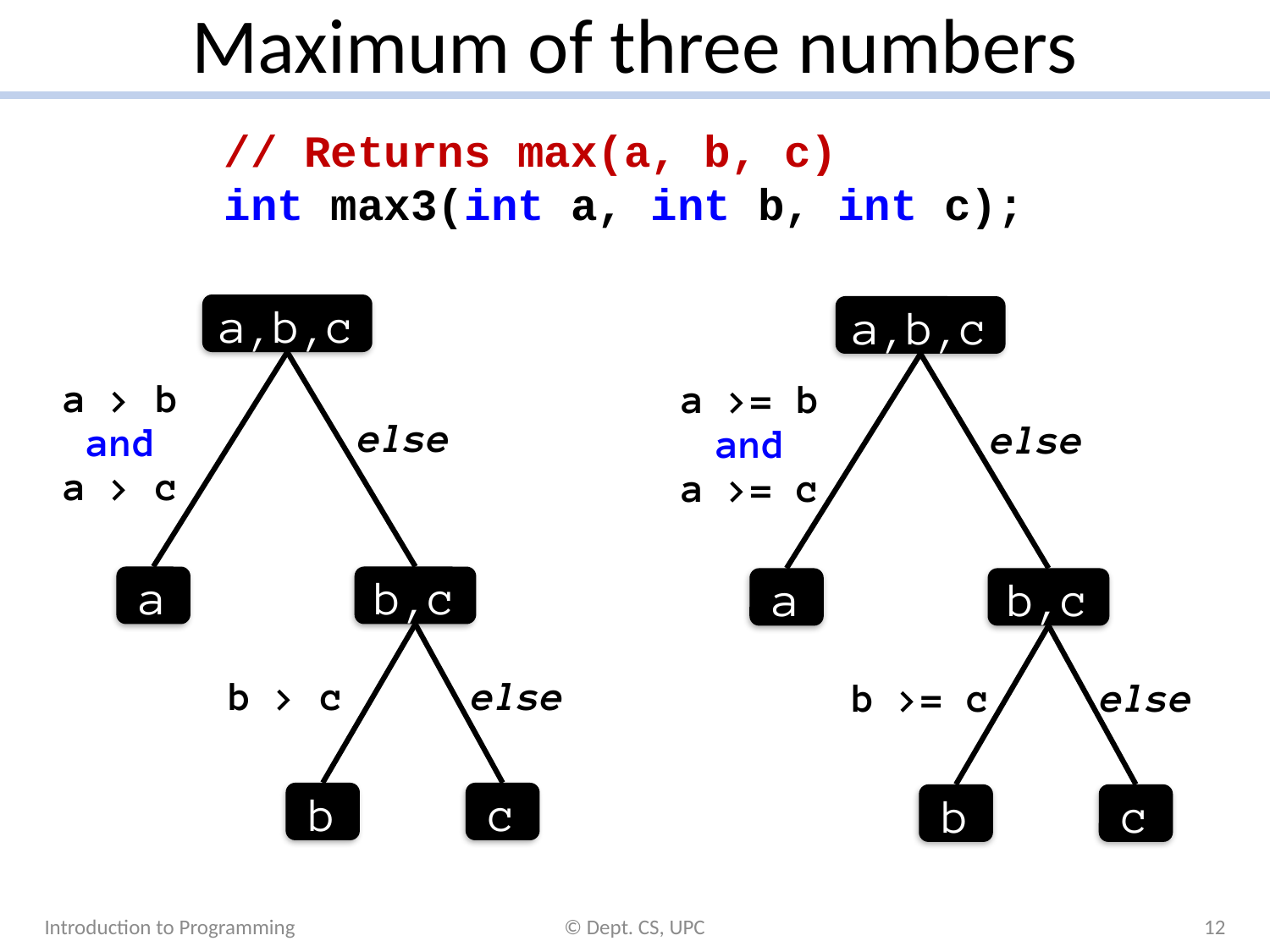

# Maximum of three numbers
// Returns max(a, b, c)
int max3(int a, int b, int c);
a,b,c
a,b,c
a >= b
and
a >= c
else
a
b,c
b >= c
else
b
c
else
b,c
a > b
and
a > c
a
else
c
b > c
b
Introduction to Programming
© Dept. CS, UPC
12